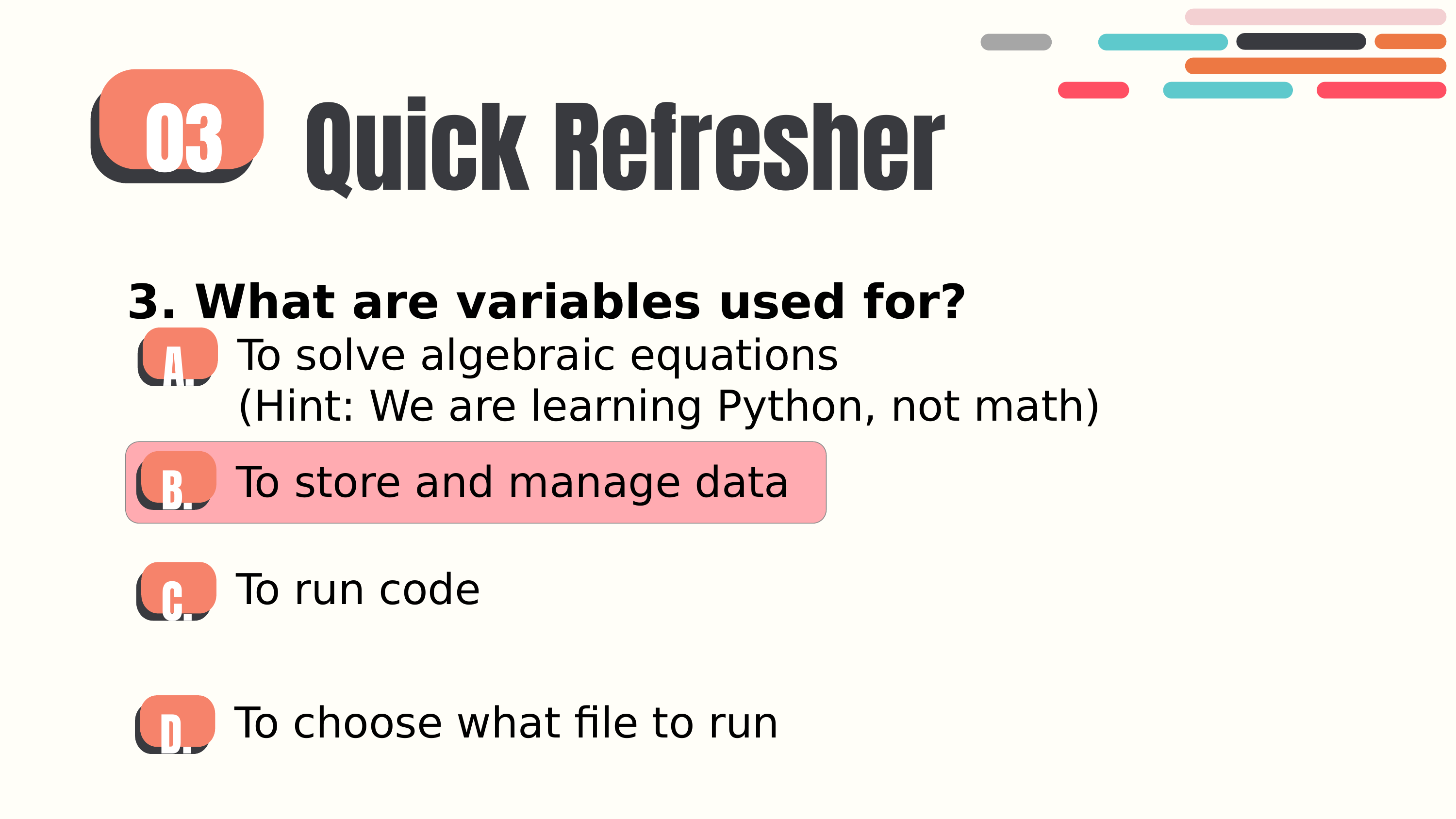

Quick Refresher

03
3. What are variables used for?

To solve algebraic equations
(Hint: We are learning Python, not math)
A.

B.
To store and manage data

To run code
C.

To choose what file to run
D.